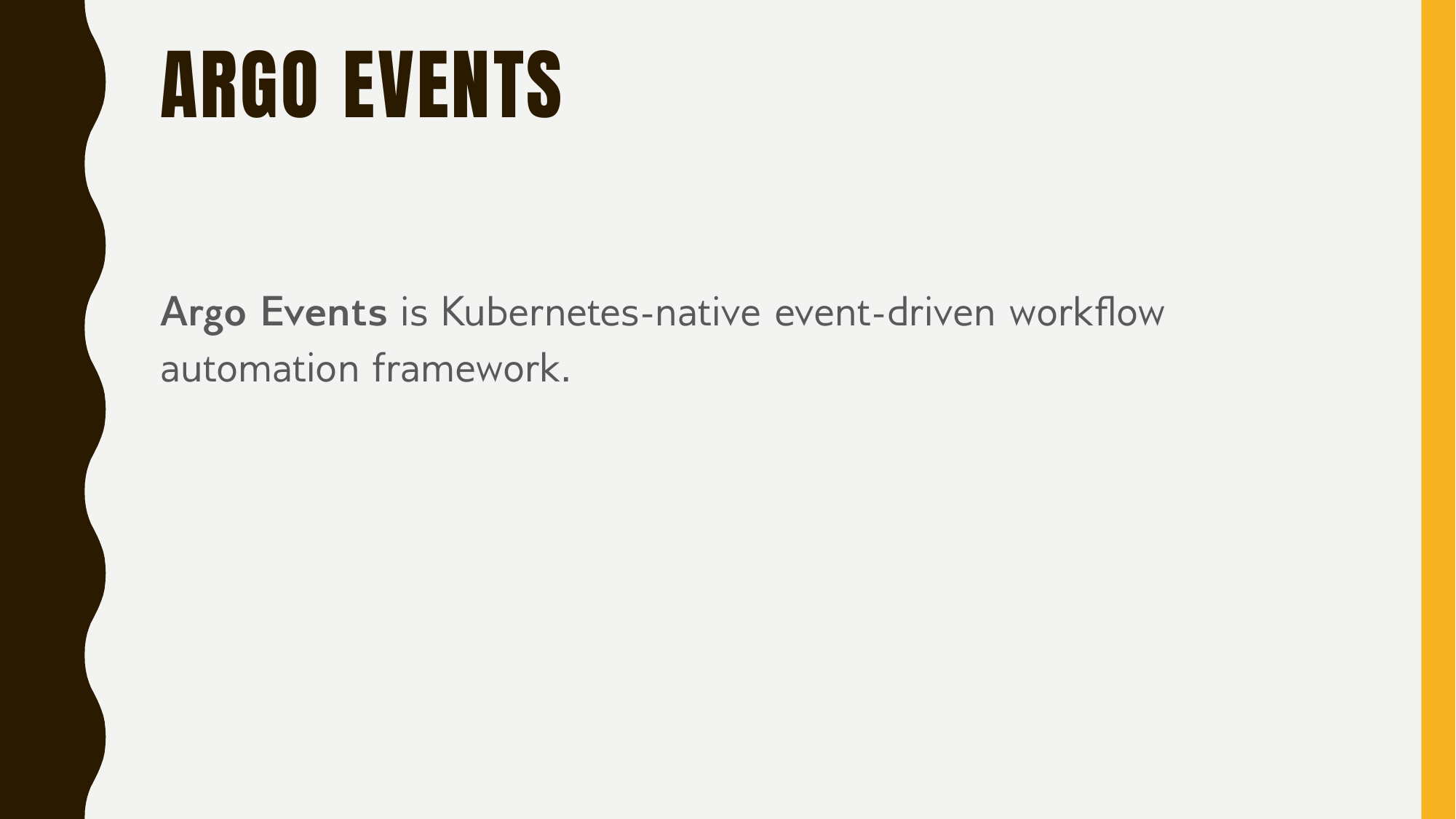

# Argo Events
Argo Events is Kubernetes-native event-driven workflow automation framework.